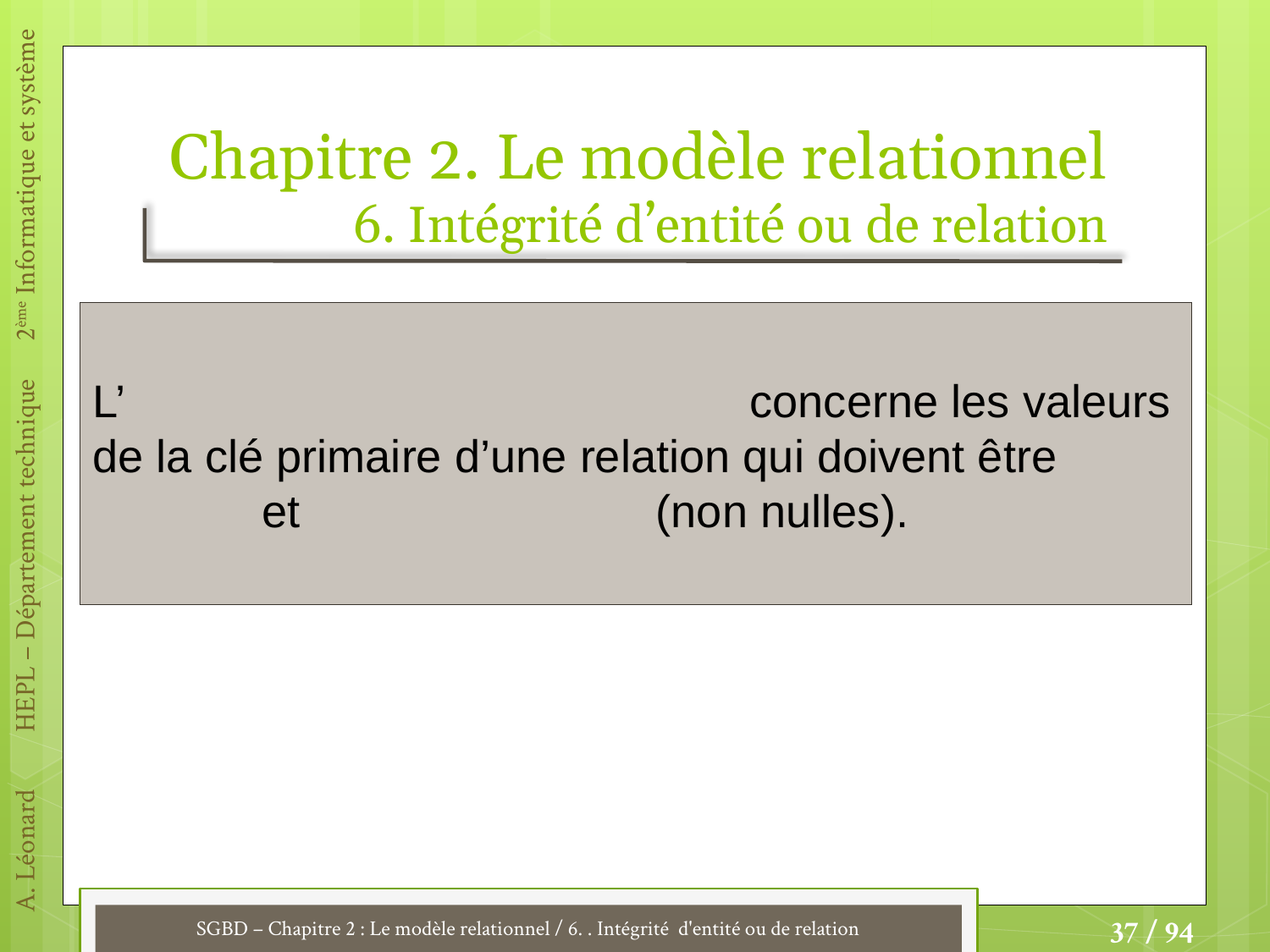

# Chapitre 2. Le modèle relationnel 6. Intégrité d’entité ou de relation
L’intégrité d’entité ou de relation concerne les valeurs de la clé primaire d’une relation qui doivent être uniques et toujours définies (non nulles).
SGBD – Chapitre 2 : Le modèle relationnel / 6. . Intégrité  d'entité ou de relation